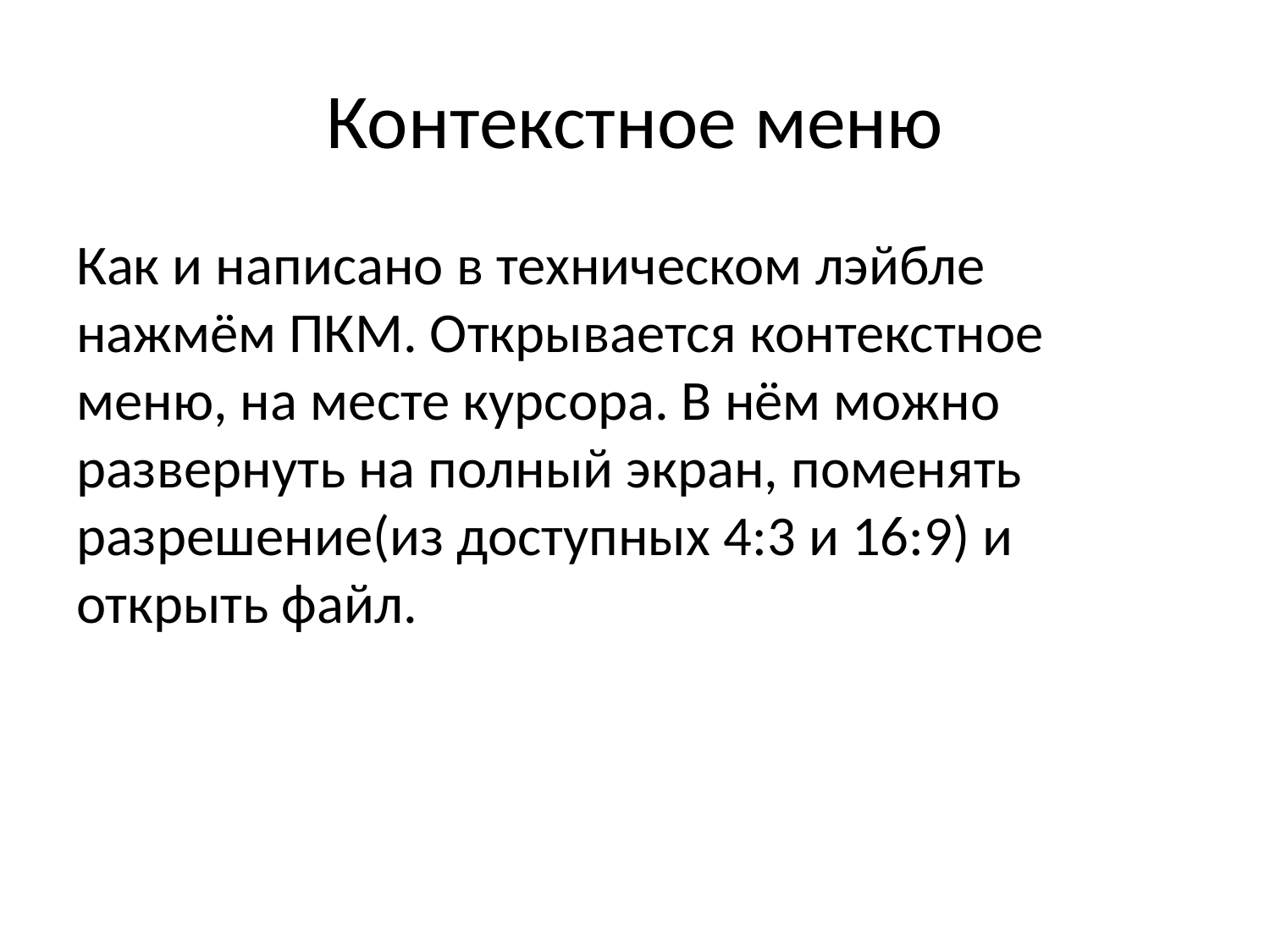

# Контекстное меню
Как и написано в техническом лэйбле нажмём ПКМ. Открывается контекстное меню, на месте курсора. В нём можно развернуть на полный экран, поменять разрешение(из доступных 4:3 и 16:9) и открыть файл.